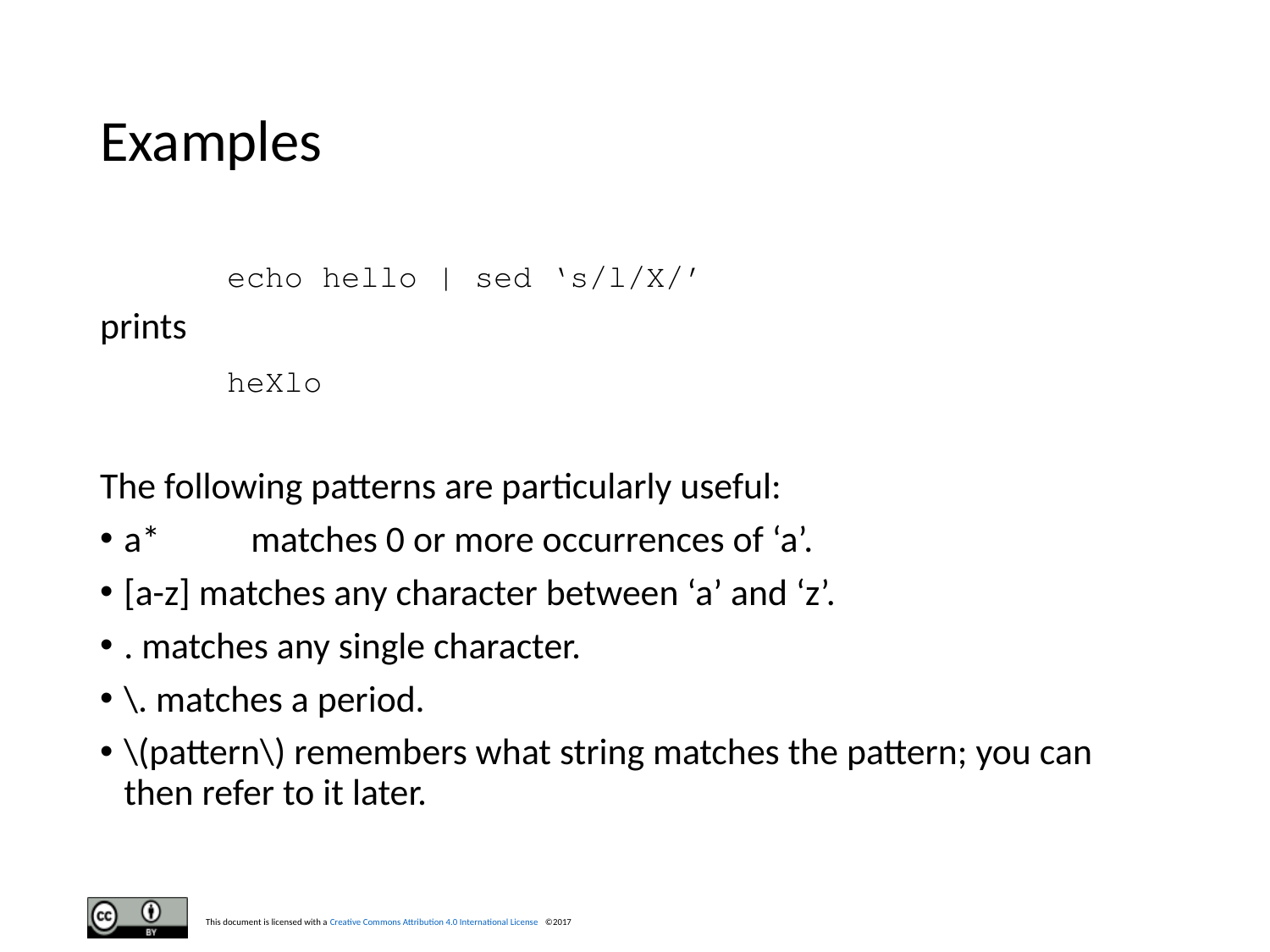

# Examples
	echo hello | sed ‘s/l/X/’
prints
	heXlo

The following patterns are particularly useful:
a*	matches 0 or more occurrences of ‘a’.
[a-z] matches any character between ‘a’ and ‘z’.
. matches any single character.
\. matches a period.
\(pattern\) remembers what string matches the pattern; you can then refer to it later.